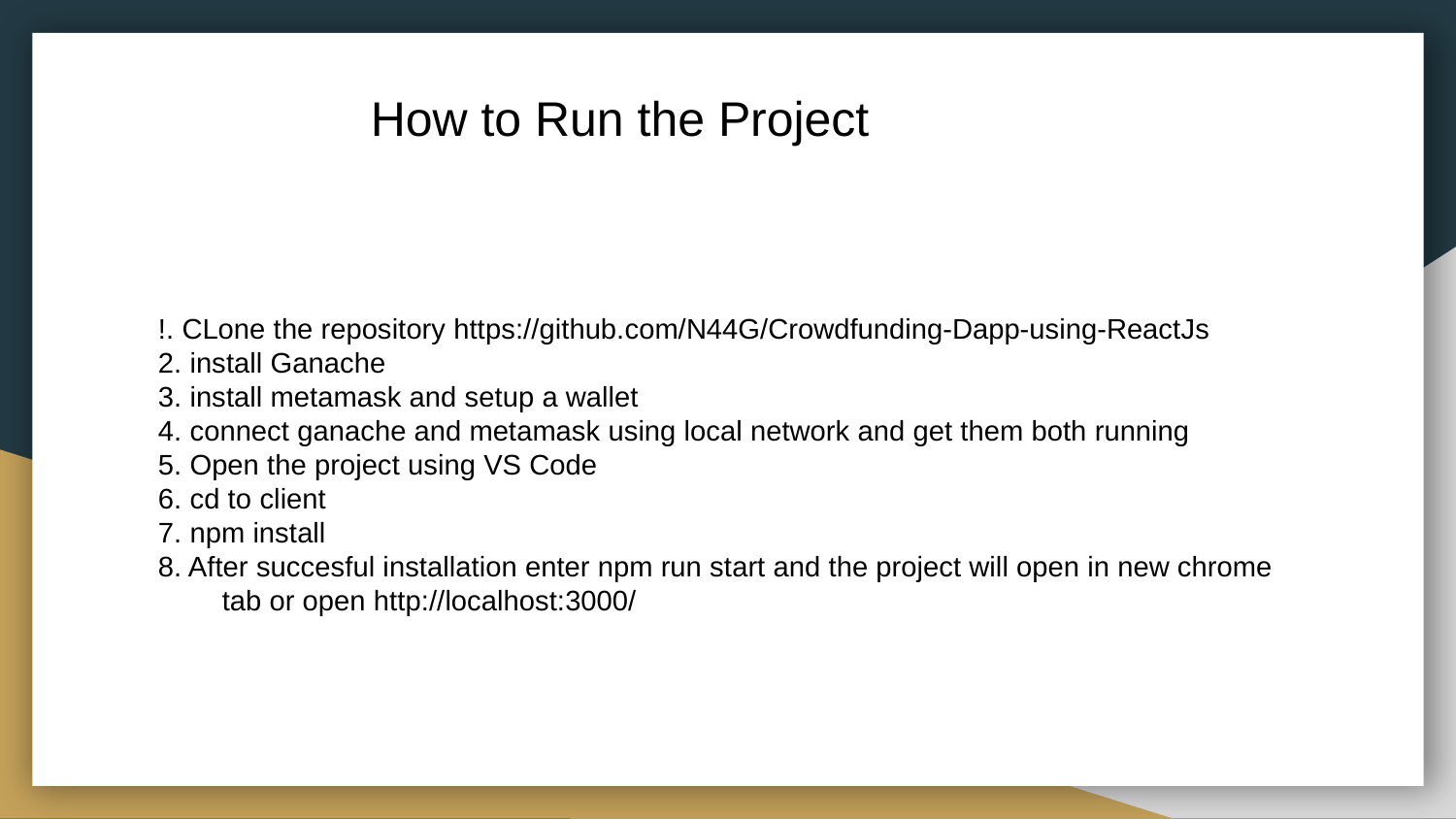

How to Run the Project

!. CLone the repository https://github.com/N44G/Crowdfunding-Dapp-using-ReactJs
2. install Ganache
3. install metamask and setup a wallet
4. connect ganache and metamask using local network and get them both running
5. Open the project using VS Code
6. cd to client
7. npm install
8. After succesful installation enter npm run start and the project will open in new chrome
        tab or open http://localhost:3000/